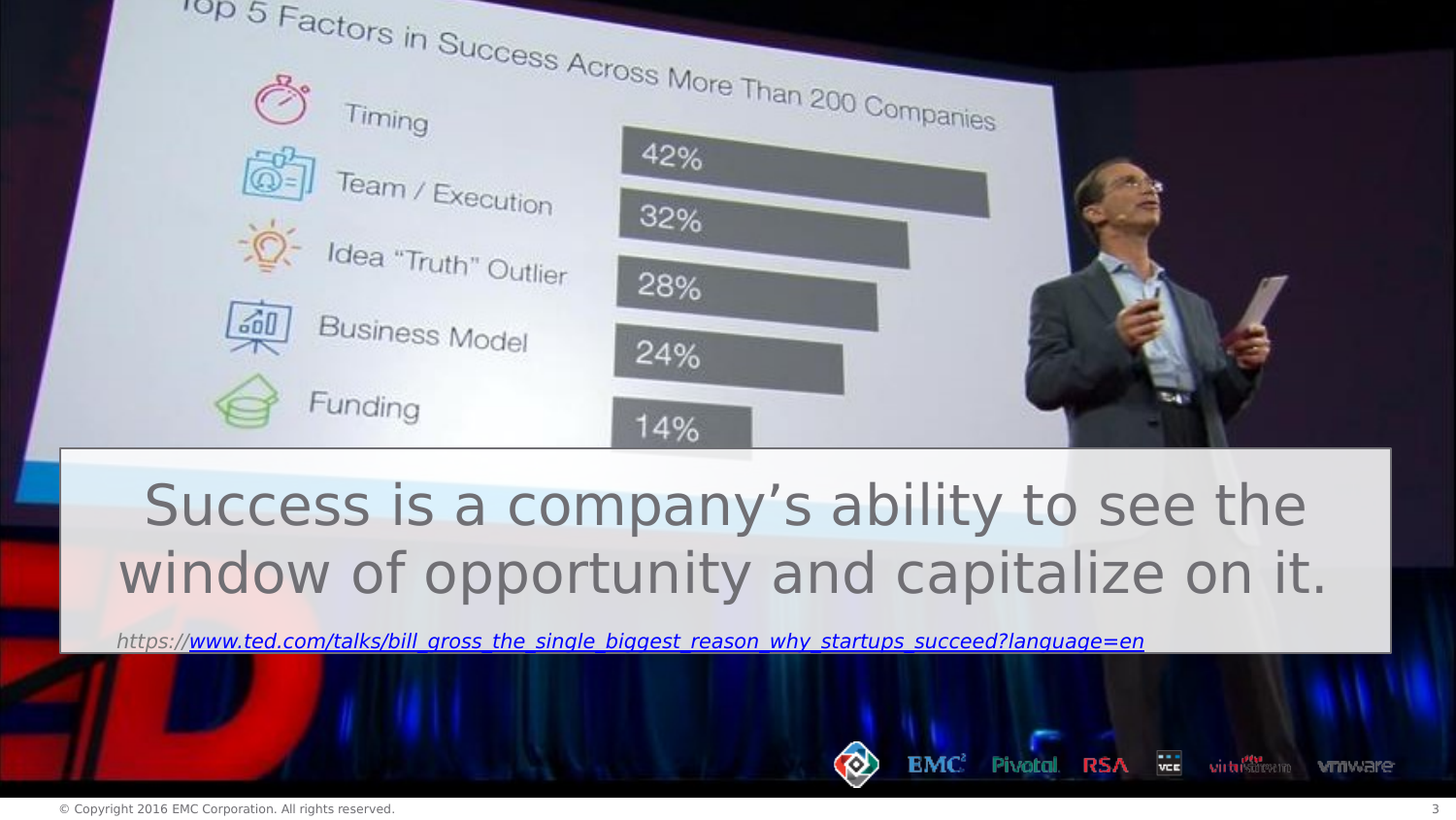

Success is a company’s ability to see the  window of opportunity and capitalize on it.
https://www.ted.com/talks/bill_gross_the_single_biggest_reason_why_startups_succeed?language=en

© Copyright 2016 EMC Corporation. All rights reserved.
3